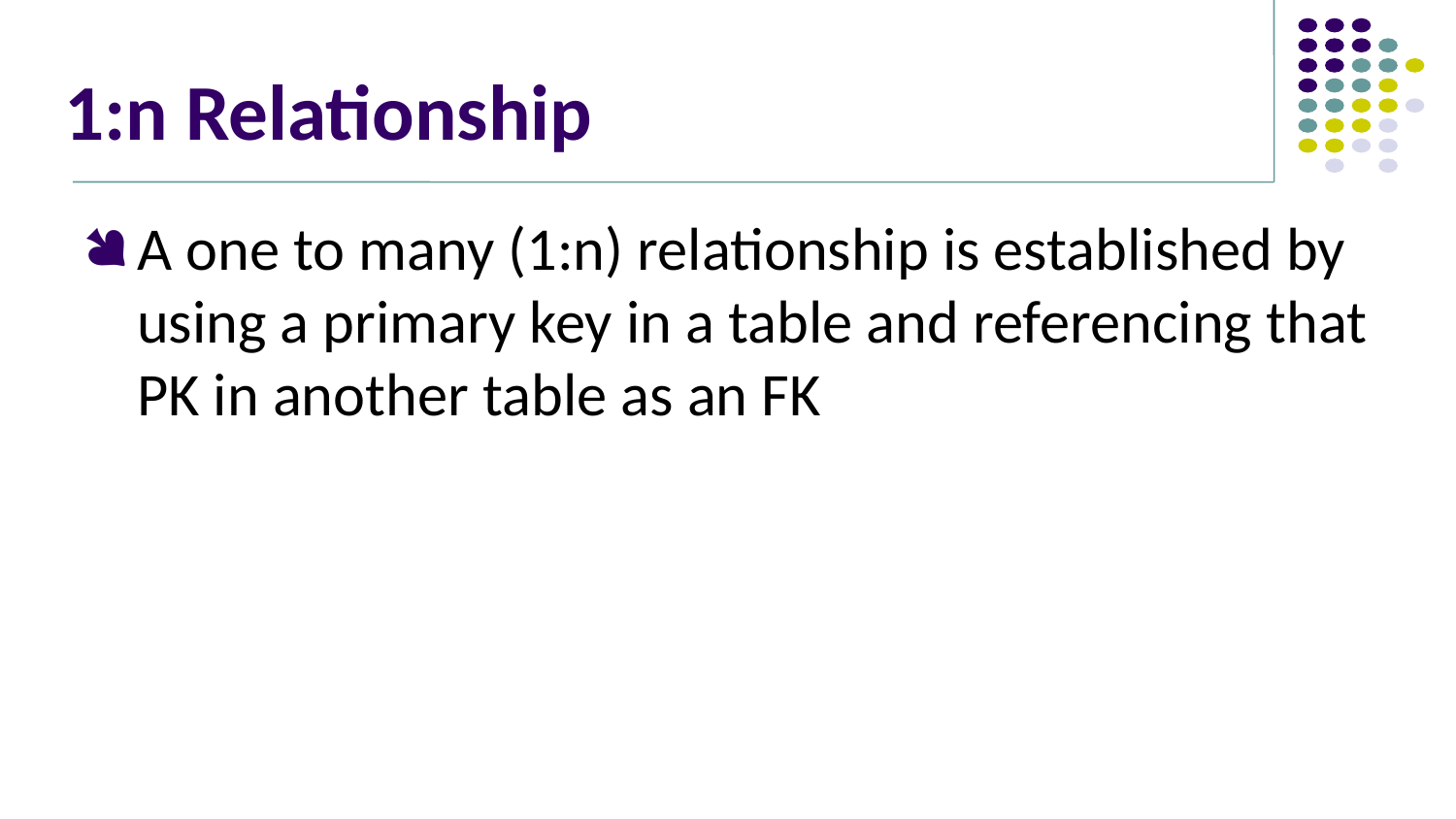

# 1:n Relationship
A one to many (1:n) relationship is established by using a primary key in a table and referencing that PK in another table as an FK